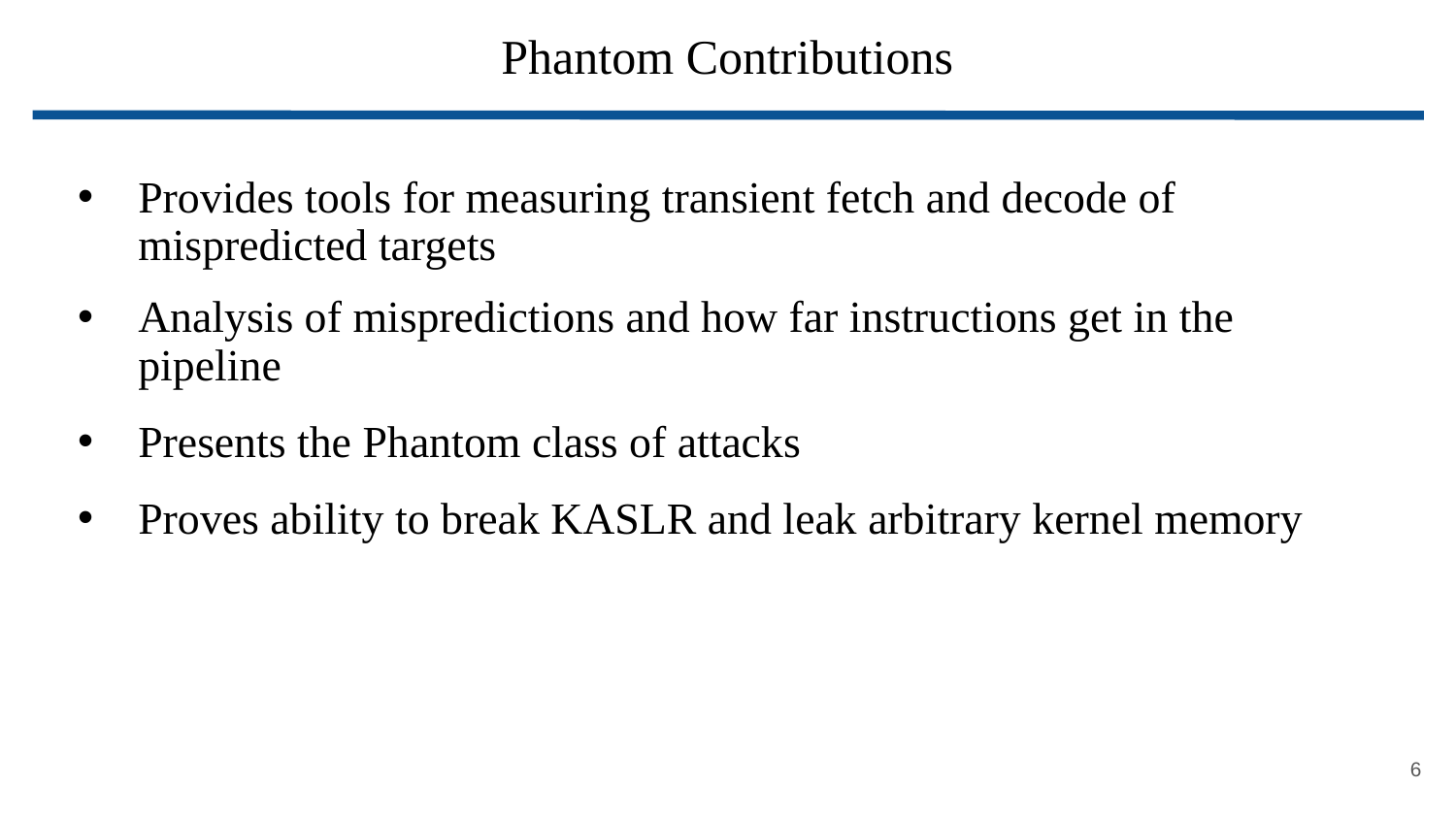

# Phantom Contributions

Provides tools for measuring transient fetch and decode of mispredicted targets
Analysis of mispredictions and how far instructions get in the pipeline
Presents the Phantom class of attacks
Proves ability to break KASLR and leak arbitrary kernel memory
6